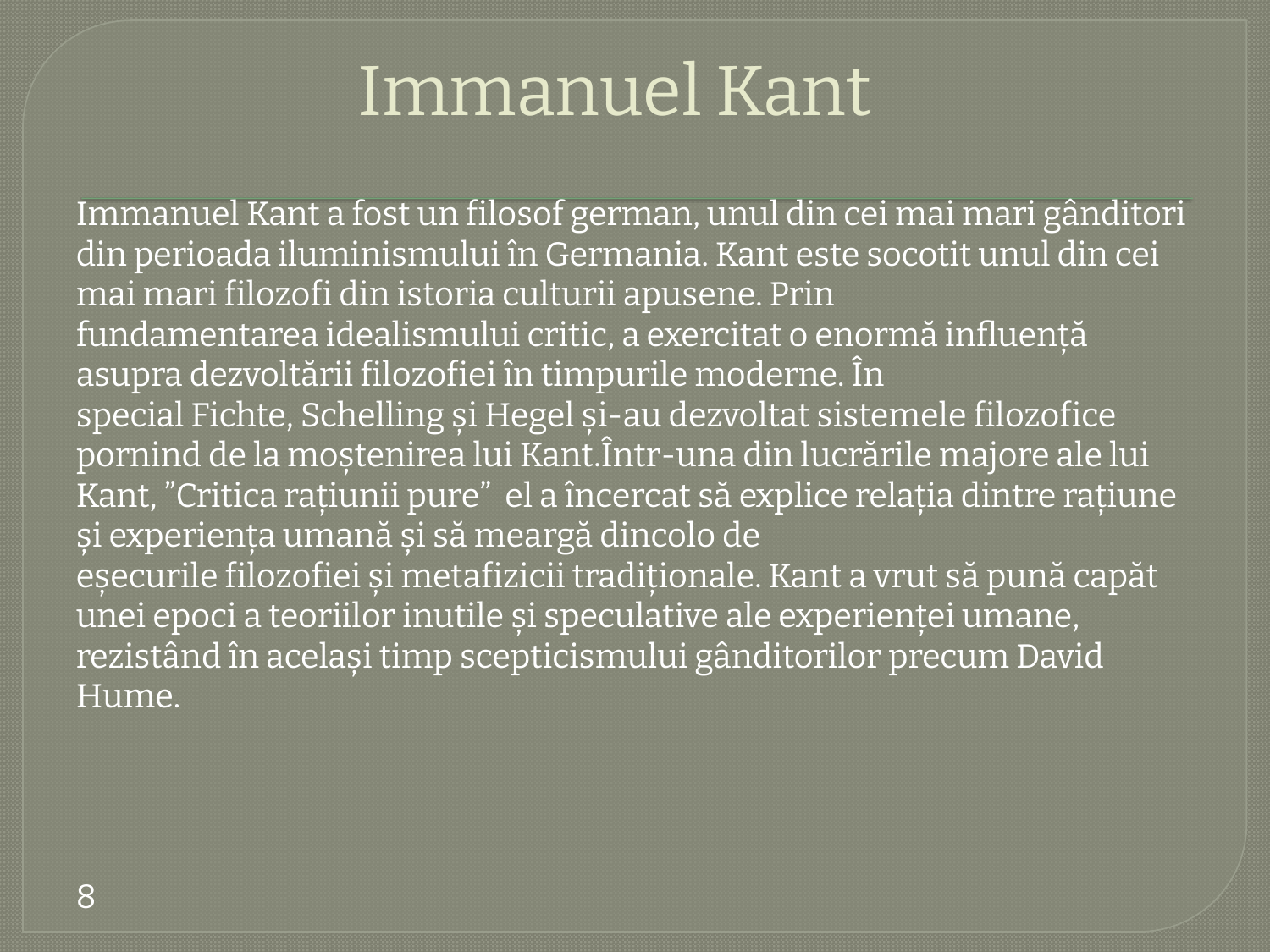

# Immanuel Kant
Immanuel Kant a fost un filosof german, unul din cei mai mari gânditori din perioada iluminismului în Germania. Kant este socotit unul din cei mai mari filozofi din istoria culturii apusene. Prin fundamentarea idealismului critic, a exercitat o enormă influență asupra dezvoltării filozofiei în timpurile moderne. În special Fichte, Schelling și Hegel și-au dezvoltat sistemele filozofice pornind de la moștenirea lui Kant.Într-una din lucrările majore ale lui Kant, ”Critica rațiunii pure”  el a încercat să explice relația dintre rațiune și experiența umană și să meargă dincolo de eșecurile filozofiei și metafizicii tradiționale. Kant a vrut să pună capăt unei epoci a teoriilor inutile și speculative ale experienței umane, rezistând în același timp scepticismului gânditorilor precum David Hume.

8